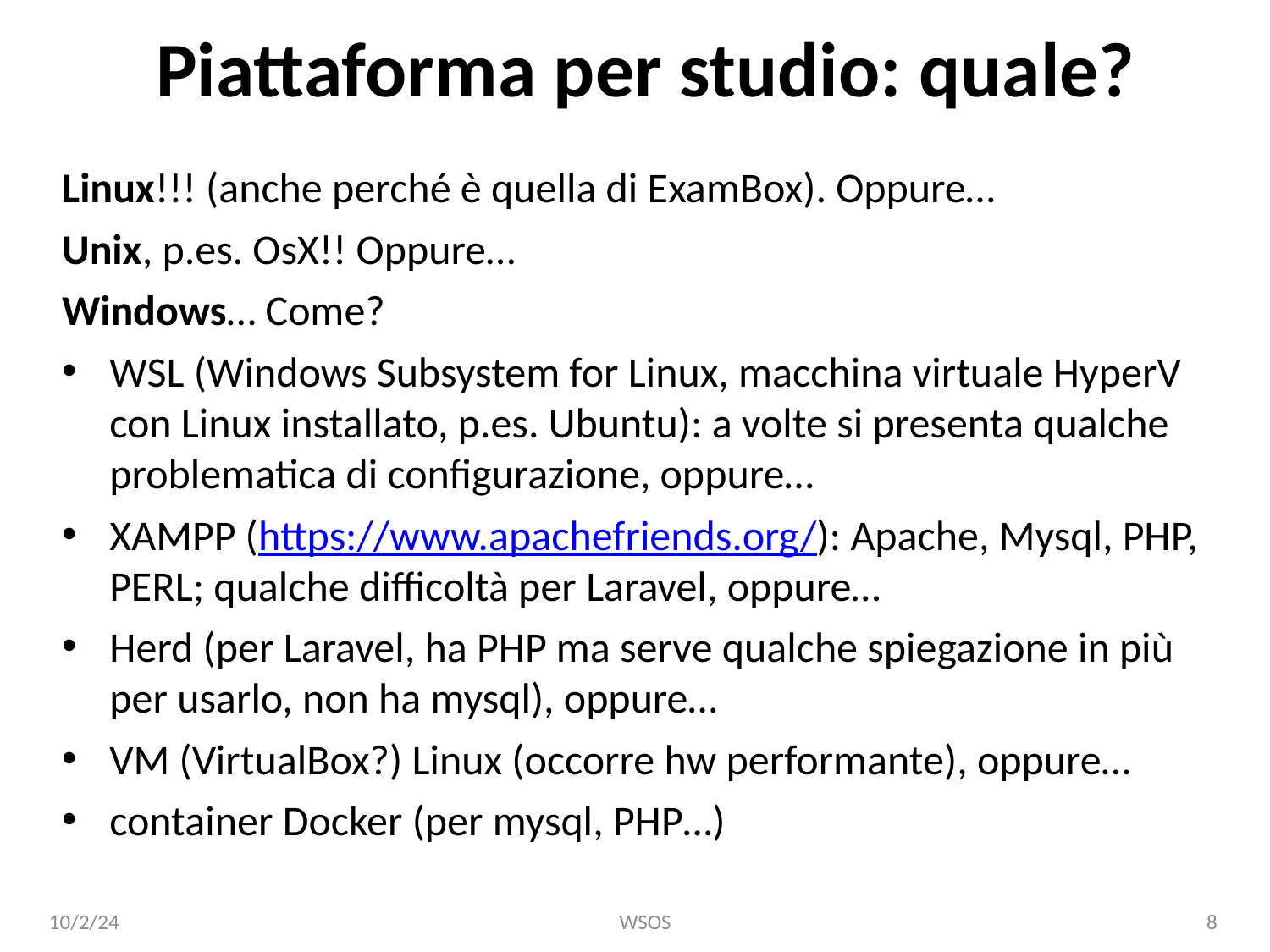

# Piattaforma per studio: quale?
Linux!!! (anche perché è quella di ExamBox). Oppure…
Unix, p.es. OsX!! Oppure…
Windows… Come?
WSL (Windows Subsystem for Linux, macchina virtuale HyperV con Linux installato, p.es. Ubuntu): a volte si presenta qualche problematica di configurazione, oppure…
XAMPP (https://www.apachefriends.org/): Apache, Mysql, PHP, PERL; qualche difficoltà per Laravel, oppure…
Herd (per Laravel, ha PHP ma serve qualche spiegazione in più per usarlo, non ha mysql), oppure…
VM (VirtualBox?) Linux (occorre hw performante), oppure…
container Docker (per mysql, PHP…)
10/2/24
WSOS
8